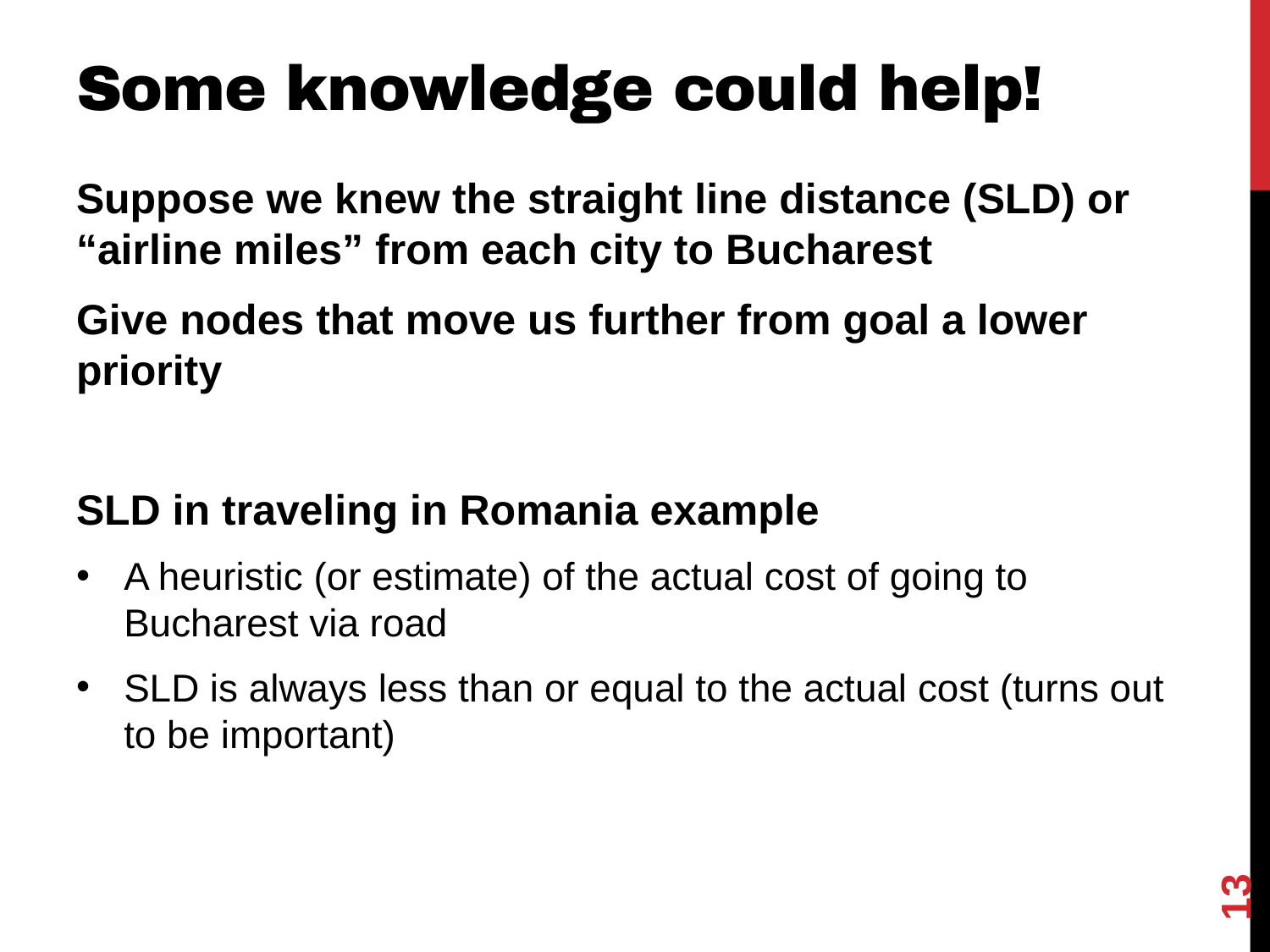

# Some knowledge could help!
Suppose we knew the straight line distance (SLD) or “airline miles” from each city to Bucharest
Give nodes that move us further from goal a lower priority

SLD in traveling in Romania example
A heuristic (or estimate) of the actual cost of going to Bucharest via road
SLD is always less than or equal to the actual cost (turns out to be important)

13